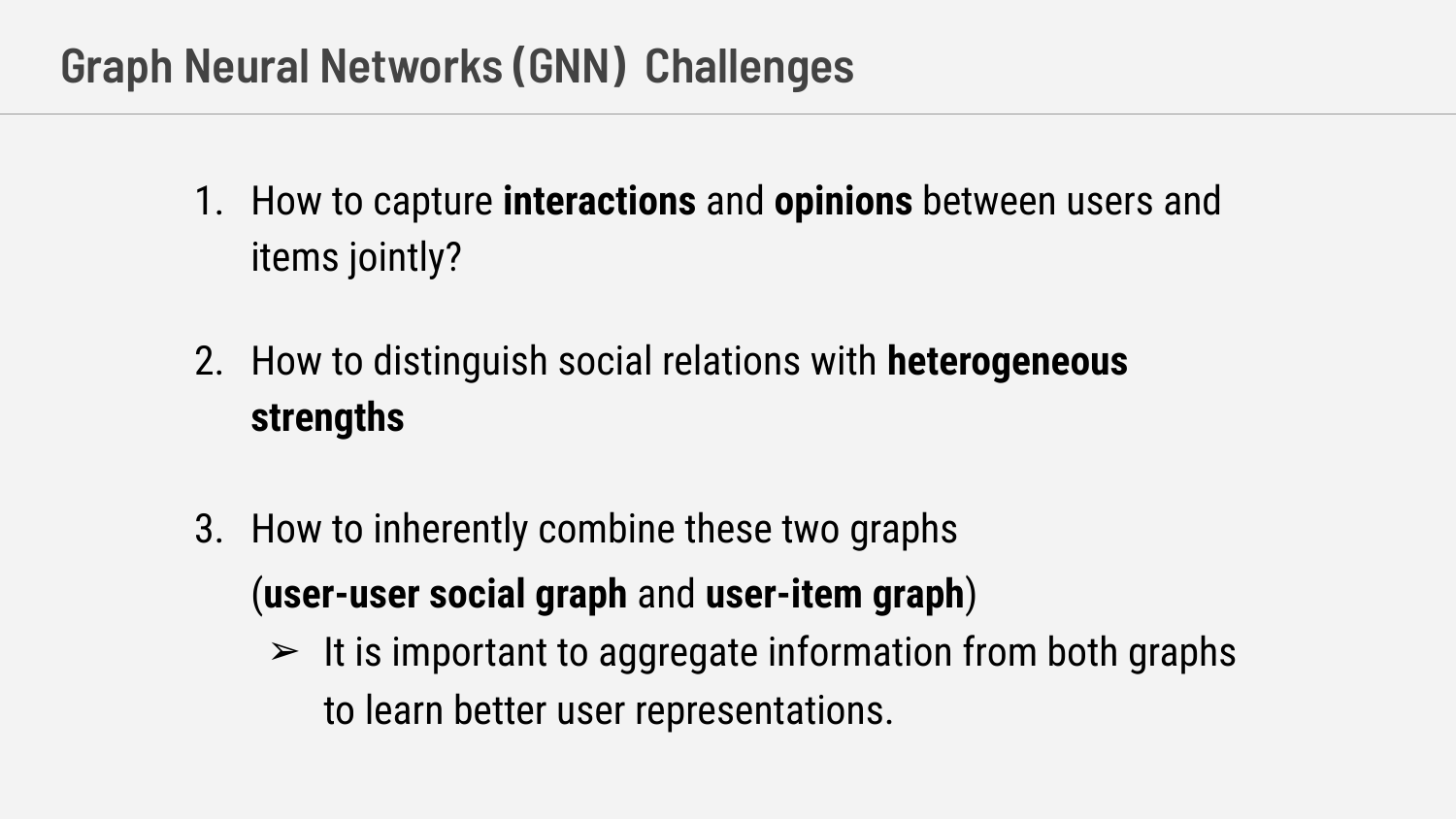

Graph Neural Networks (GNN)  Challenges
How to capture interactions and opinions between users and items jointly?

How to distinguish social relations with heterogeneous strengths

How to inherently combine these two graphs
(user-user social graph and user-item graph)
It is important to aggregate information from both graphs to learn better user representations.